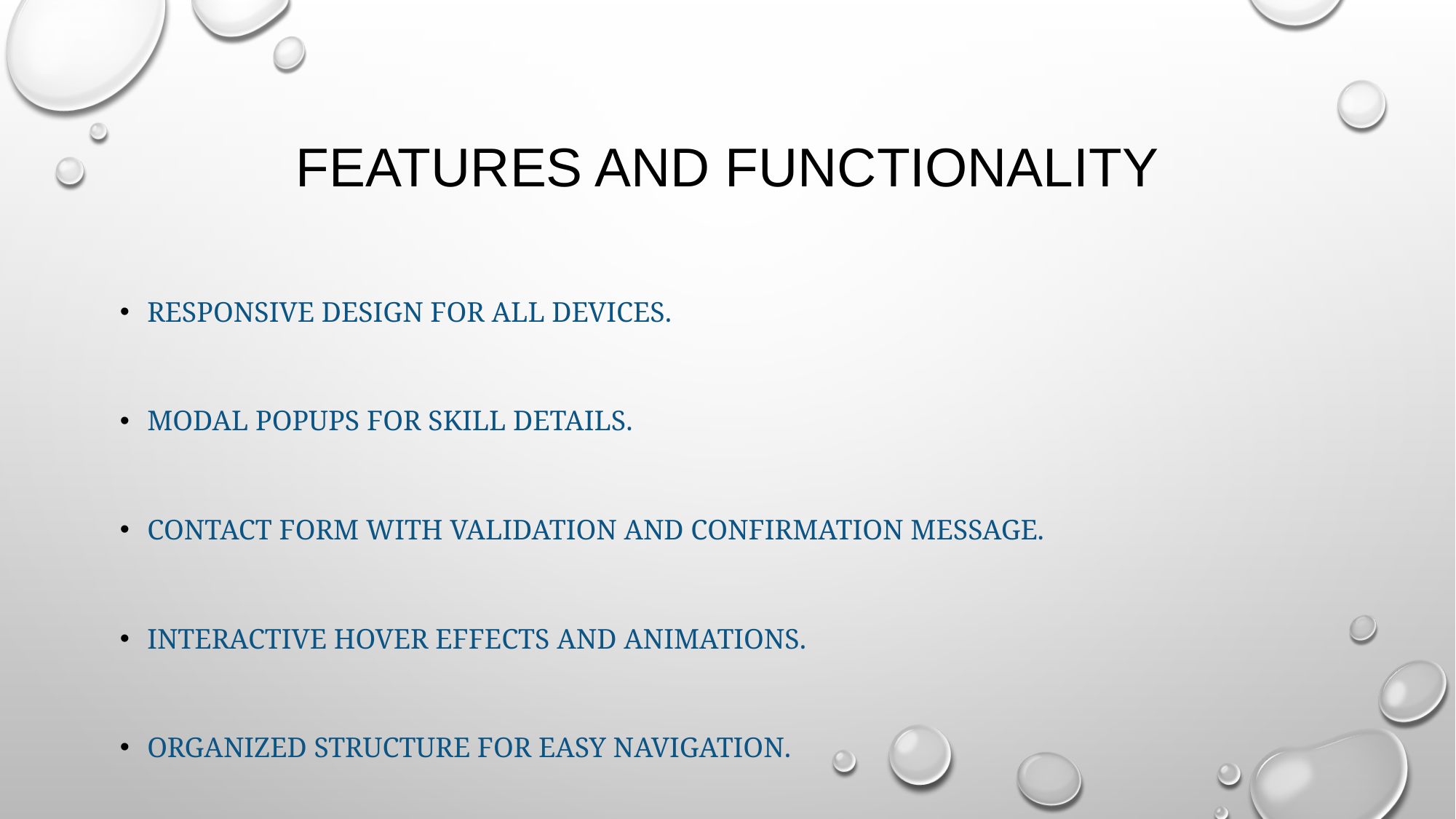

# Features and Functionality
Responsive design for all devices.

Modal popups for skill details.

Contact form with validation and confirmation message.

Interactive hover effects and animations.

Organized structure for easy navigation.